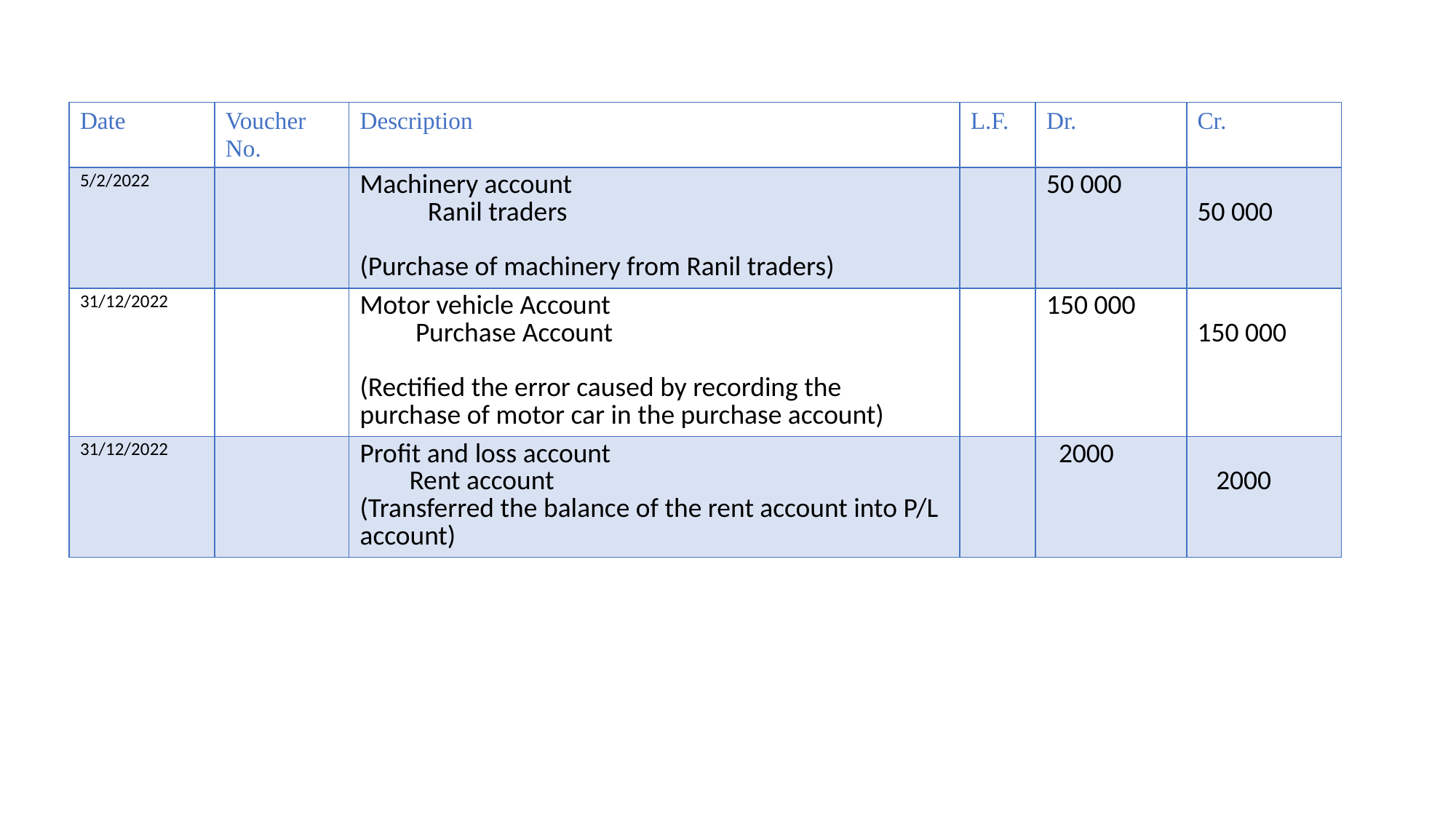

| Date | Voucher No. | Description | L.F. | Dr. | Cr. |
| --- | --- | --- | --- | --- | --- |
| 5/2/2022 |  | Machinery account Ranil traders (Purchase of machinery from Ranil traders) |  | 50 000 | 50 000 |
| 31/12/2022 |  | Motor vehicle Account Purchase Account (Rectified the error caused by recording the purchase of motor car in the purchase account) |  | 150 000 | 150 000 |
| 31/12/2022 |  | Profit and loss account Rent account (Transferred the balance of the rent account into P/L account) |  | 2000 | 2000 |